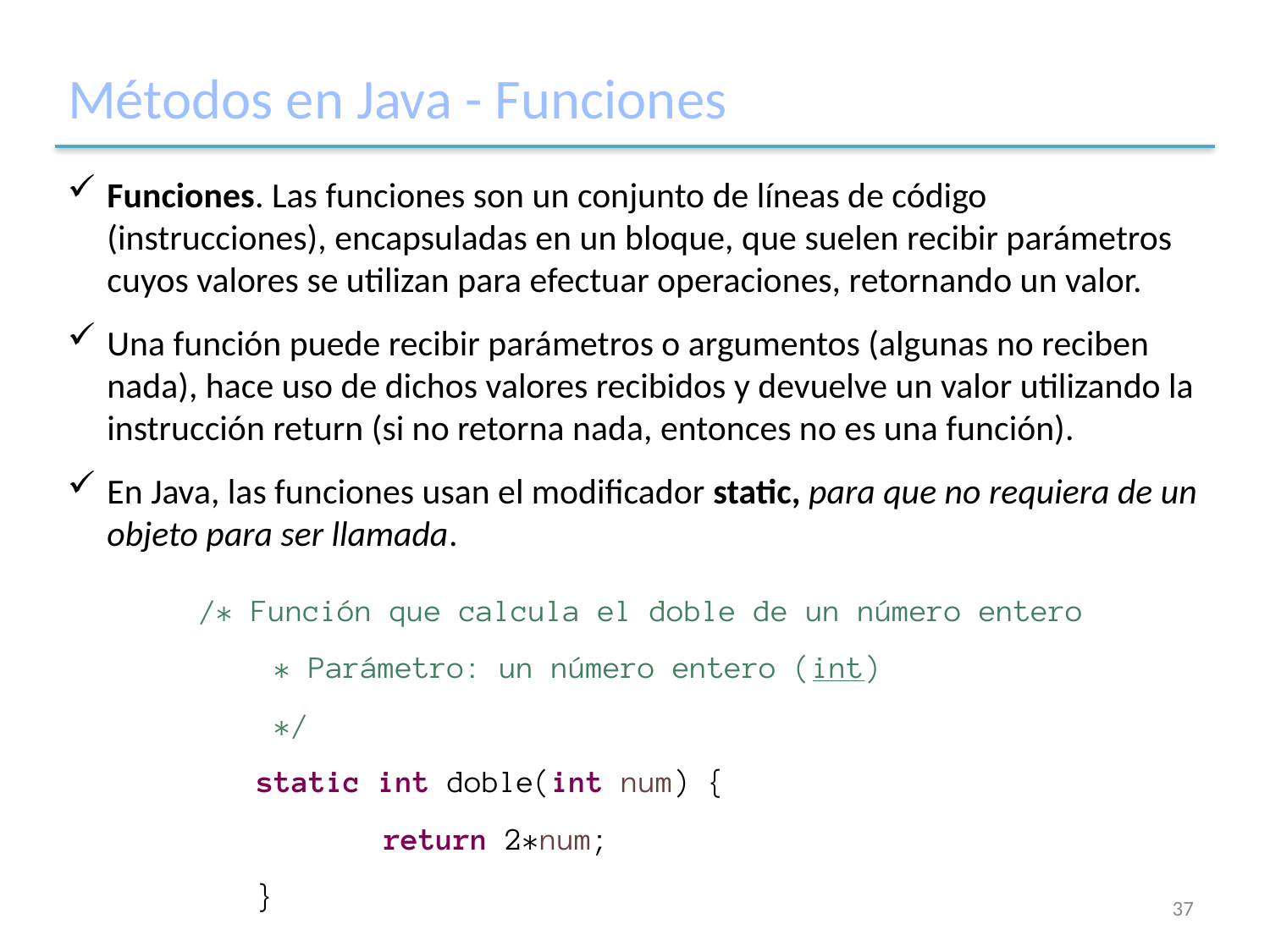

# Métodos en Java - Funciones
Funciones. Las funciones son un conjunto de líneas de código (instrucciones), encapsuladas en un bloque, que suelen recibir parámetros cuyos valores se utilizan para efectuar operaciones, retornando un valor.
Una función puede recibir parámetros o argumentos (algunas no reciben nada), hace uso de dichos valores recibidos y devuelve un valor utilizando la instrucción return (si no retorna nada, entonces no es una función).
En Java, las funciones usan el modificador static, para que no requiera de un objeto para ser llamada.
    /* Función que calcula el doble de un número entero
	 * Parámetro: un número entero (int)
	 */
	static int doble(int num) {
		return 2*num;
	}
37